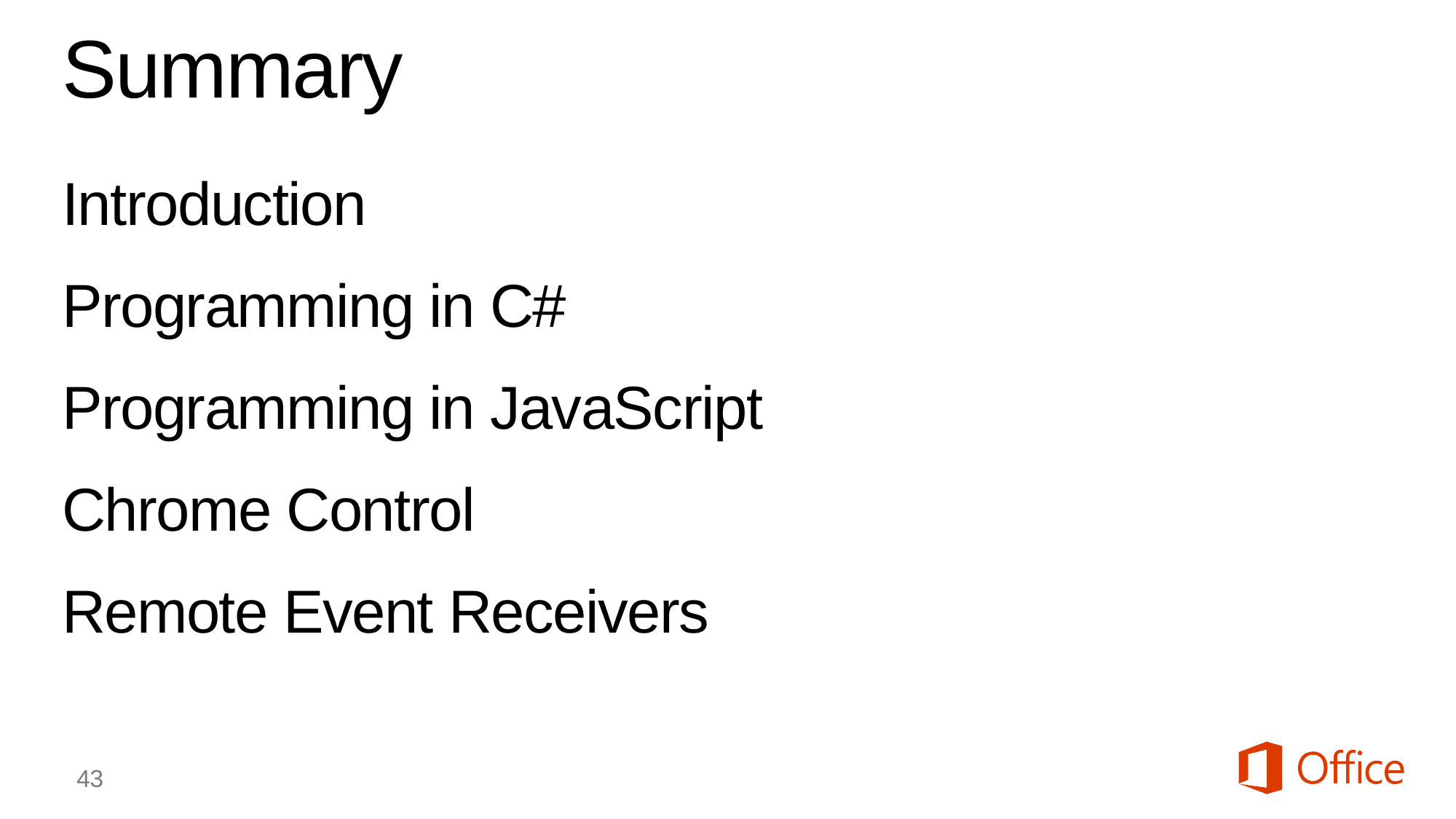

# Summary
Introduction
Programming in C#
Programming in JavaScript
Chrome Control
Remote Event Receivers

43